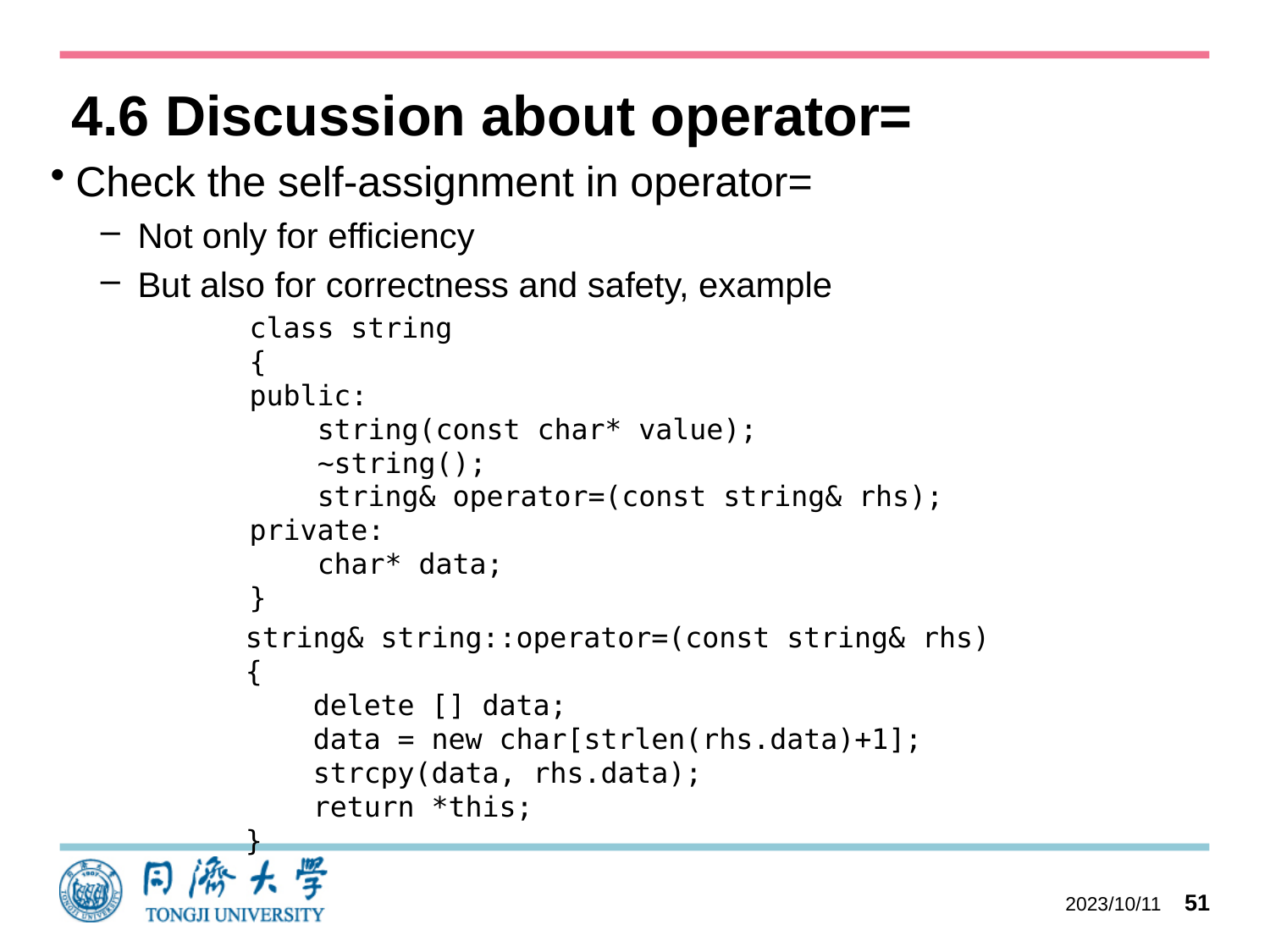

# 4.6 Discussion about operator=
Check the self-assignment in operator=
Not only for efficiency
But also for correctness and safety, example
class string
{
public:
    string(const char* value);
    ~string();
    string& operator=(const string& rhs);
private:
    char* data;
}
string& string::operator=(const string& rhs)
{
    delete [] data;
    data = new char[strlen(rhs.data)+1];
    strcpy(data, rhs.data);
    return *this;
}
2023/10/11
51